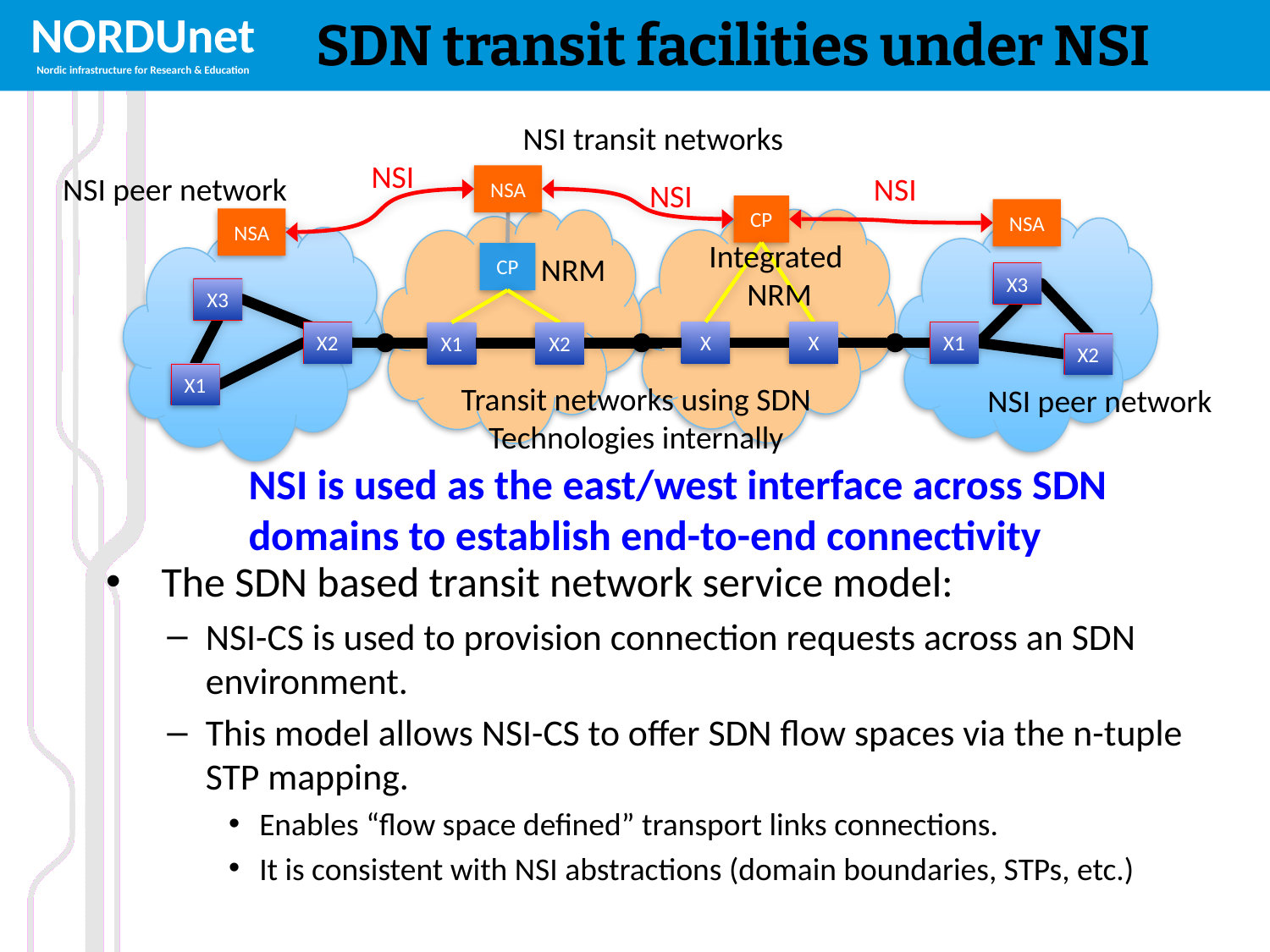

# SDN transit facilities under NSI
NSI transit networks
NSI
NSI peer network
NSI
NSA
NSI
CP

X
X
NSA
NSA

CP
X1
X2

Integrated
NRM
NRM
X3
X3
X2
X1
X2

X1
Transit networks using SDN
Technologies internally
NSI peer network
NSI is used as the east/west interface across SDN domains to establish end-to-end connectivity
 The SDN based transit network service model:
NSI-CS is used to provision connection requests across an SDN environment.
This model allows NSI-CS to offer SDN flow spaces via the n-tuple STP mapping.
Enables “flow space defined” transport links connections.
It is consistent with NSI abstractions (domain boundaries, STPs, etc.)